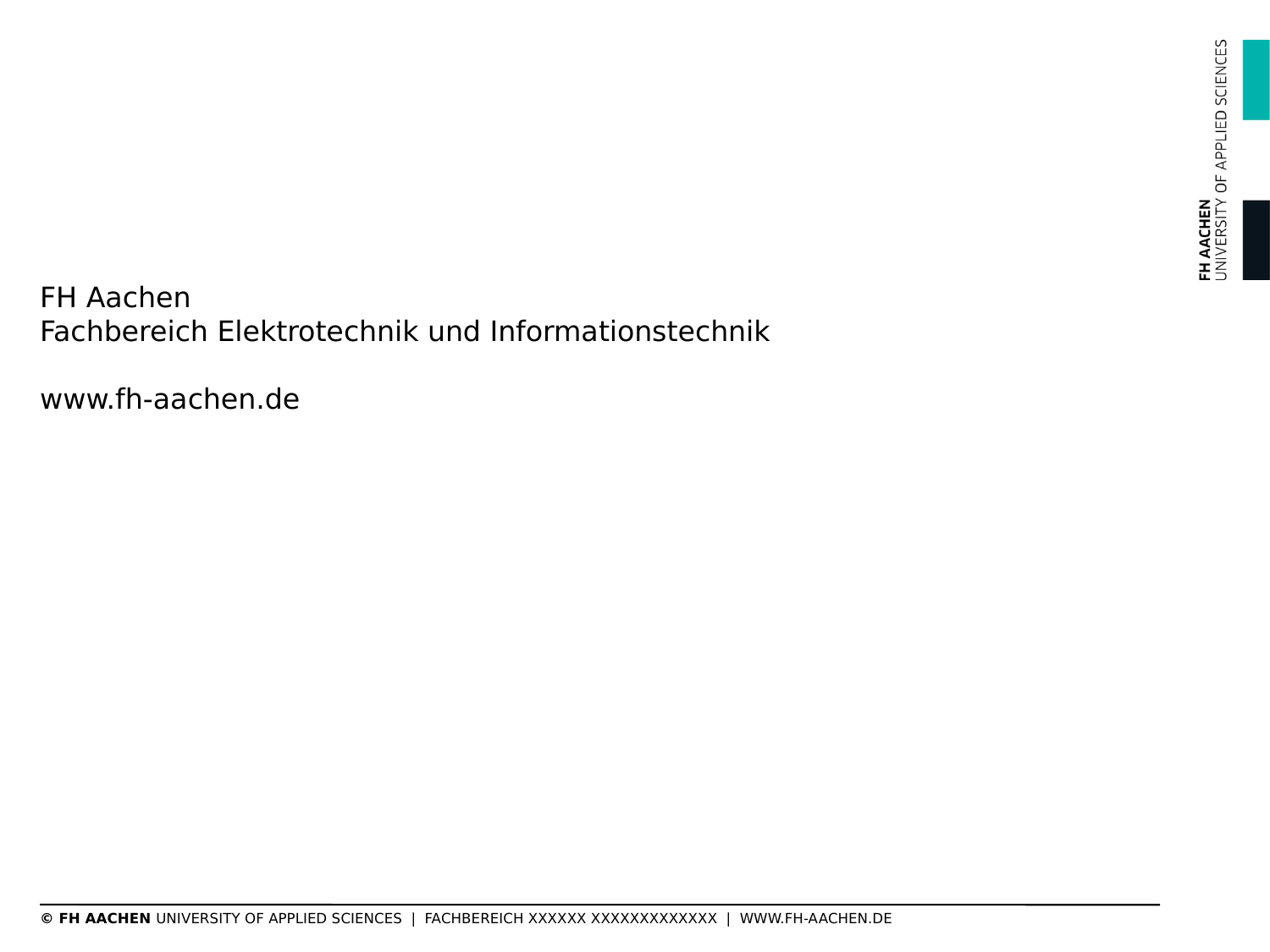

# FH Aachen Fachbereich Elektrotechnik und Informationstechnik www.fh-aachen.de
© FH AACHEN UNIVERSITY OF APPLIED SCIENCES  |  FACHBEREICH XXXXXX XXXXXXXXXXXXX  |  WWW.FH-AACHEN.DE